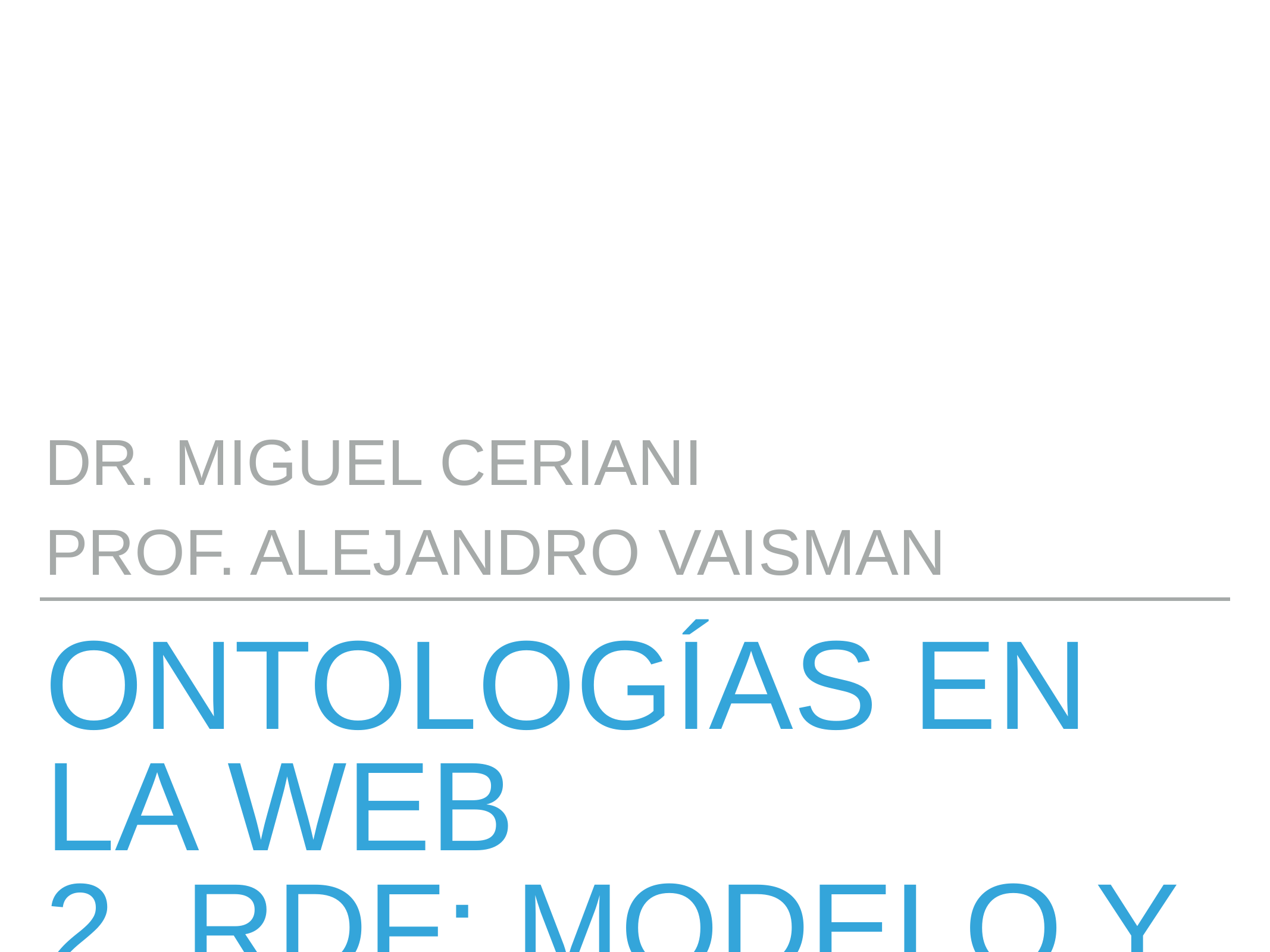

Dr. Miguel Ceriani
Prof. Alejandro Vaisman
# Ontologías en la web
2. RDF: modelo y formatos